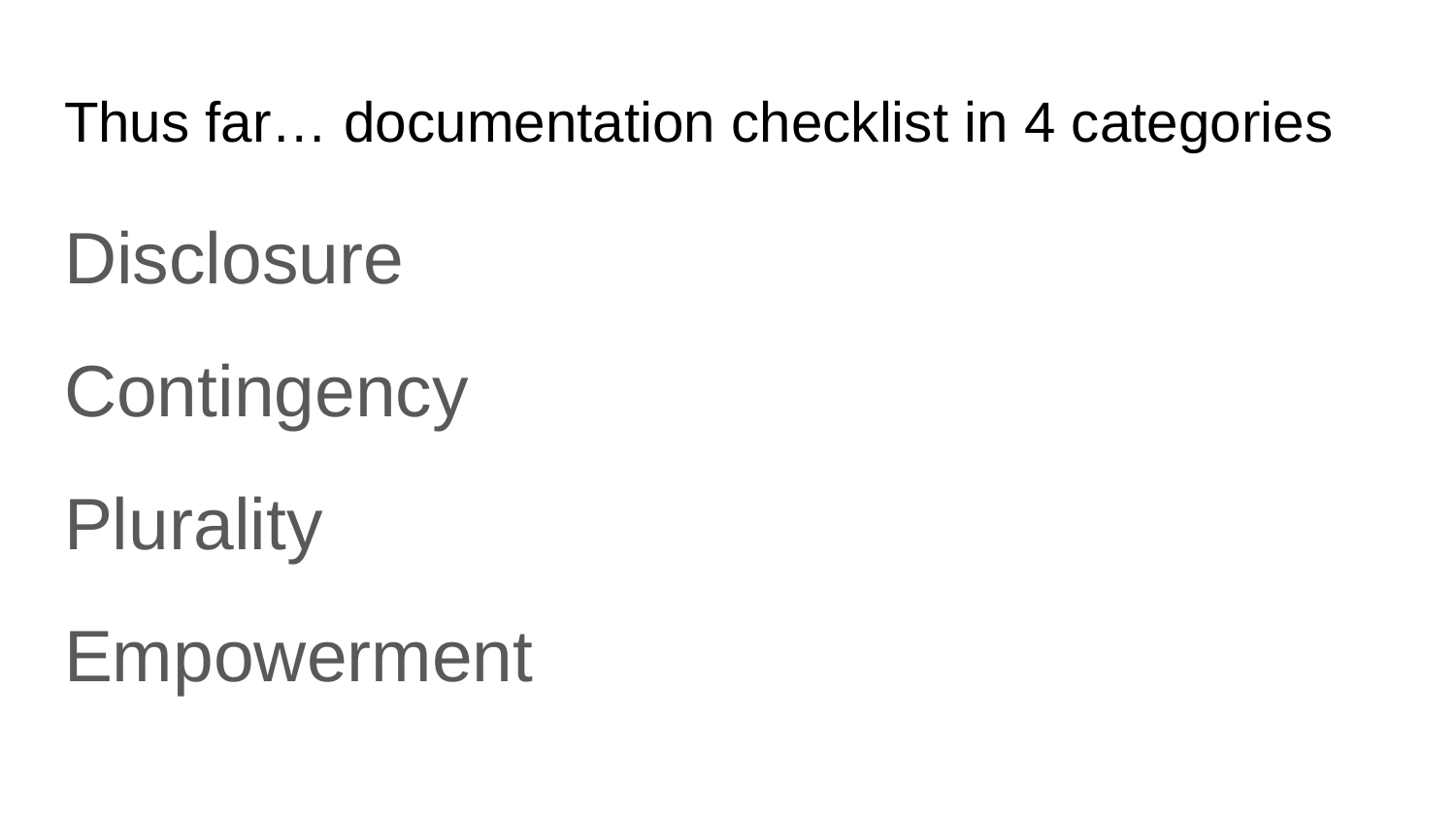

# Thus far… documentation checklist in 4 categories
Disclosure
Contingency
Plurality
Empowerment